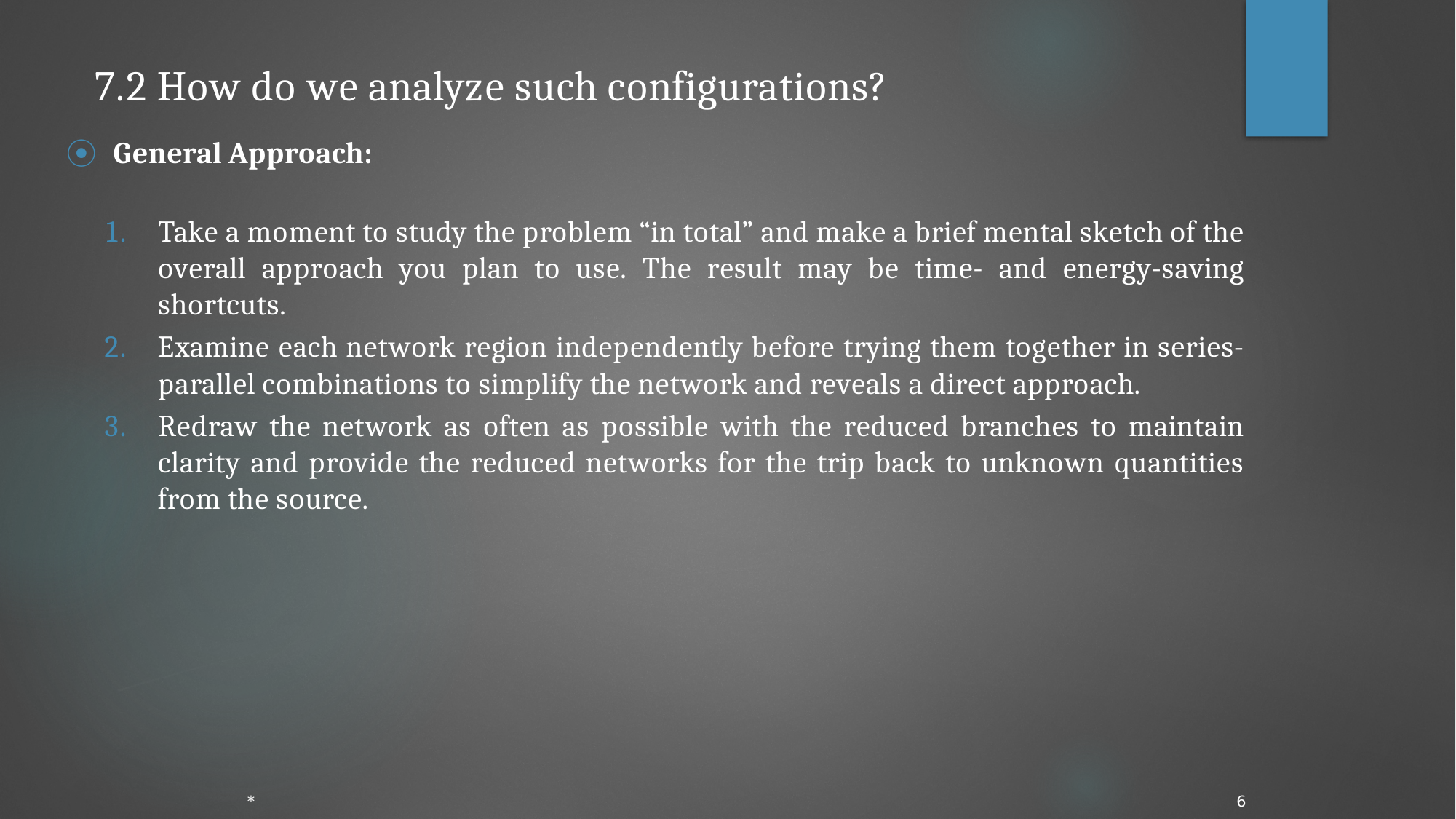

# 7.2 How do we analyze such configurations?
General Approach:

Take a moment to study the problem “in total” and make a brief mental sketch of the overall approach you plan to use. The result may be time- and energy-saving shortcuts.
Examine each network region independently before trying them together in series-parallel combinations to simplify the network and reveals a direct approach.
Redraw the network as often as possible with the reduced branches to maintain clarity and provide the reduced networks for the trip back to unknown quantities from the source.

*
6